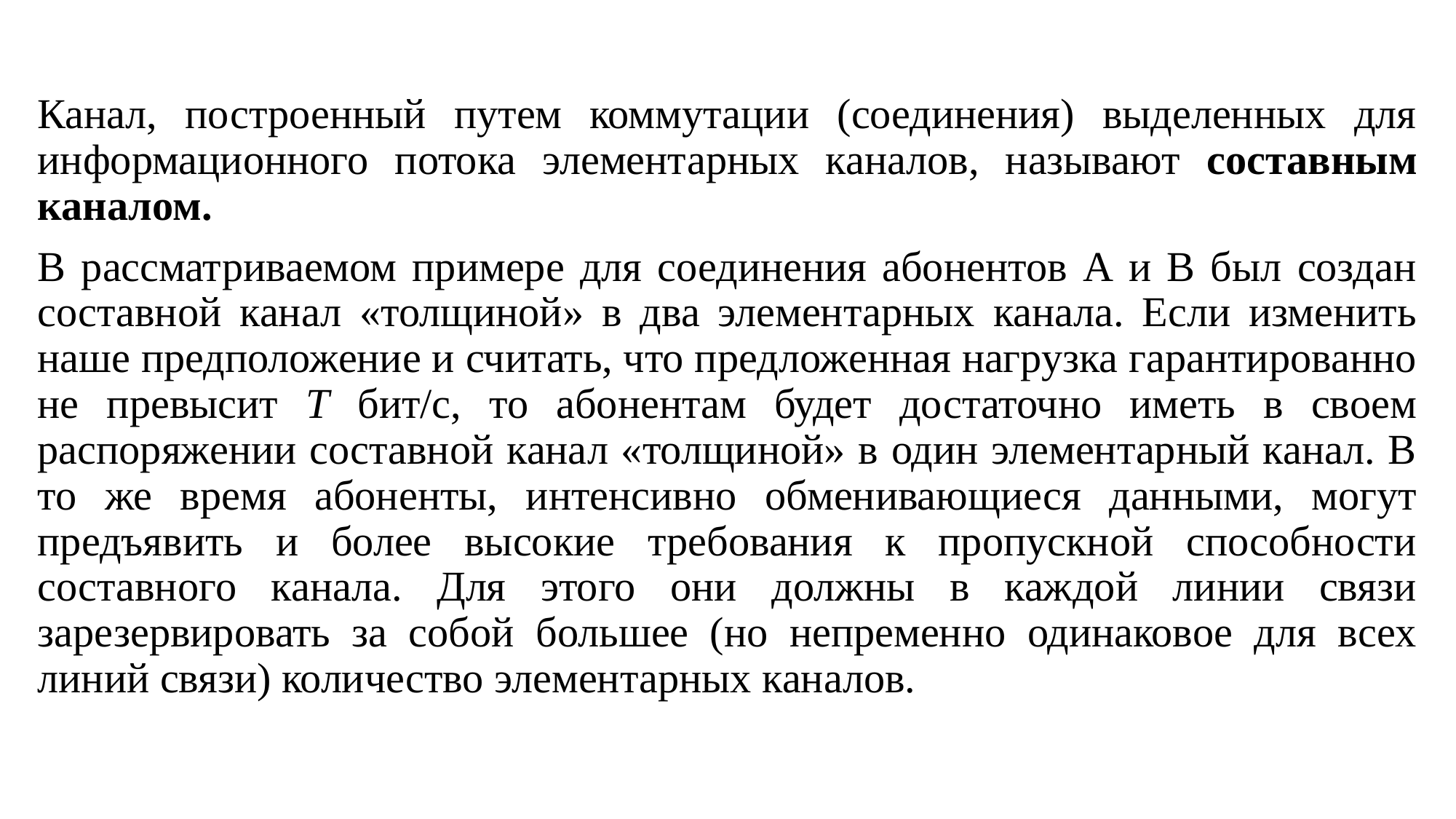

Канал, построенный путем коммутации (соединения) выделенных для информационного потока элементарных каналов, называют составным каналом.
В рассматриваемом примере для соединения абонентов А и В был создан составной канал «толщиной» в два элементарных канала. Если изменить наше предположение и считать, что предложенная нагрузка гарантированно не превысит Т бит/с, то абонентам будет достаточно иметь в своем распоряжении составной канал «толщиной» в один элементарный канал. В то же время абоненты, интенсивно обменивающиеся данными, могут предъявить и более высокие требования к пропускной способности составного канала. Для этого они должны в каждой линии связи зарезервировать за собой большее (но непременно одинаковое для всех линий связи) количество элементарных каналов.